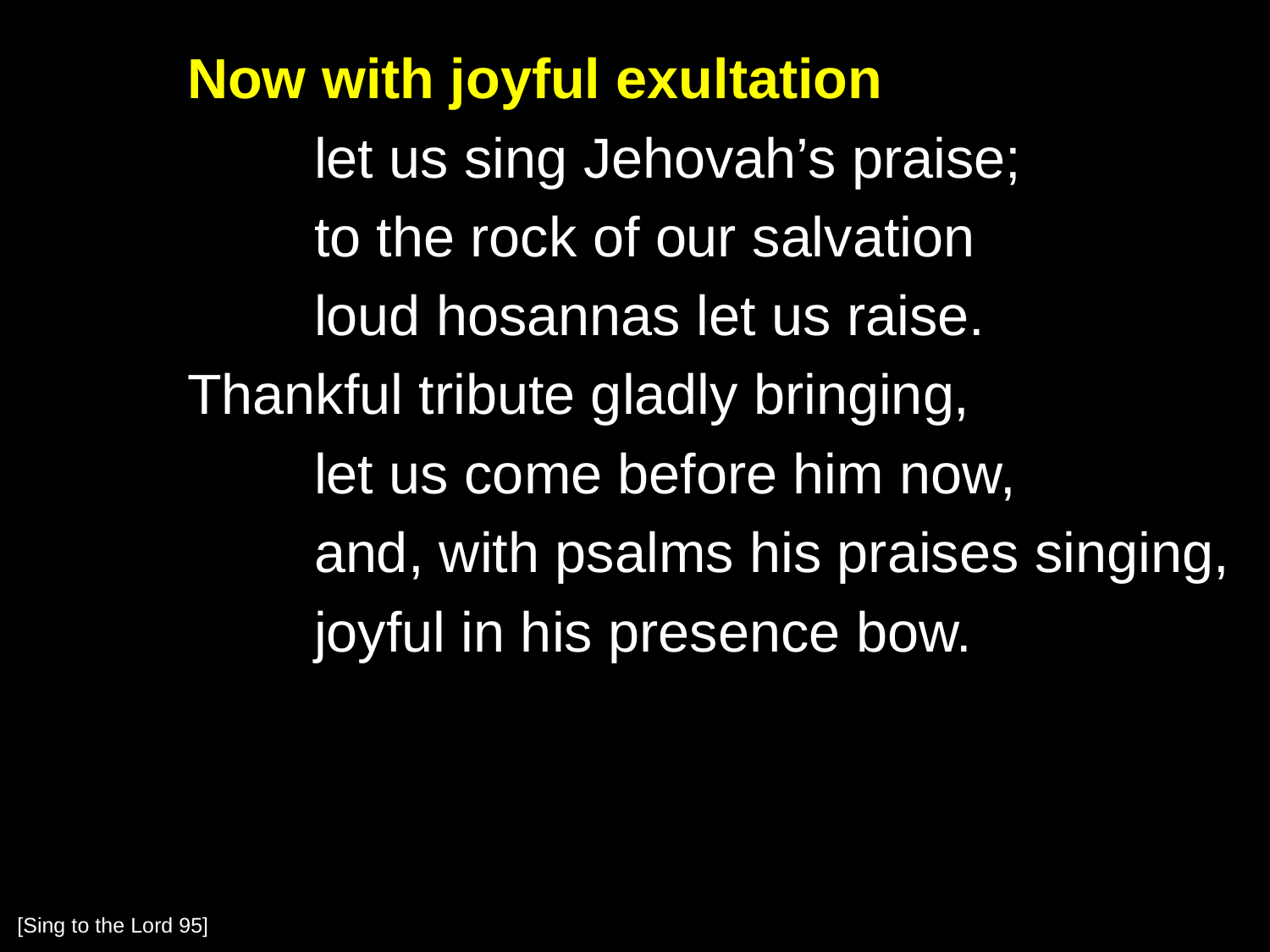

Now with joyful exultation
		let us sing Jehovah’s praise;
		to the rock of our salvation
		loud hosannas let us raise.
	Thankful tribute gladly bringing,
		let us come before him now,
		and, with psalms his praises singing,
		joyful in his presence bow.
[Sing to the Lord 95]